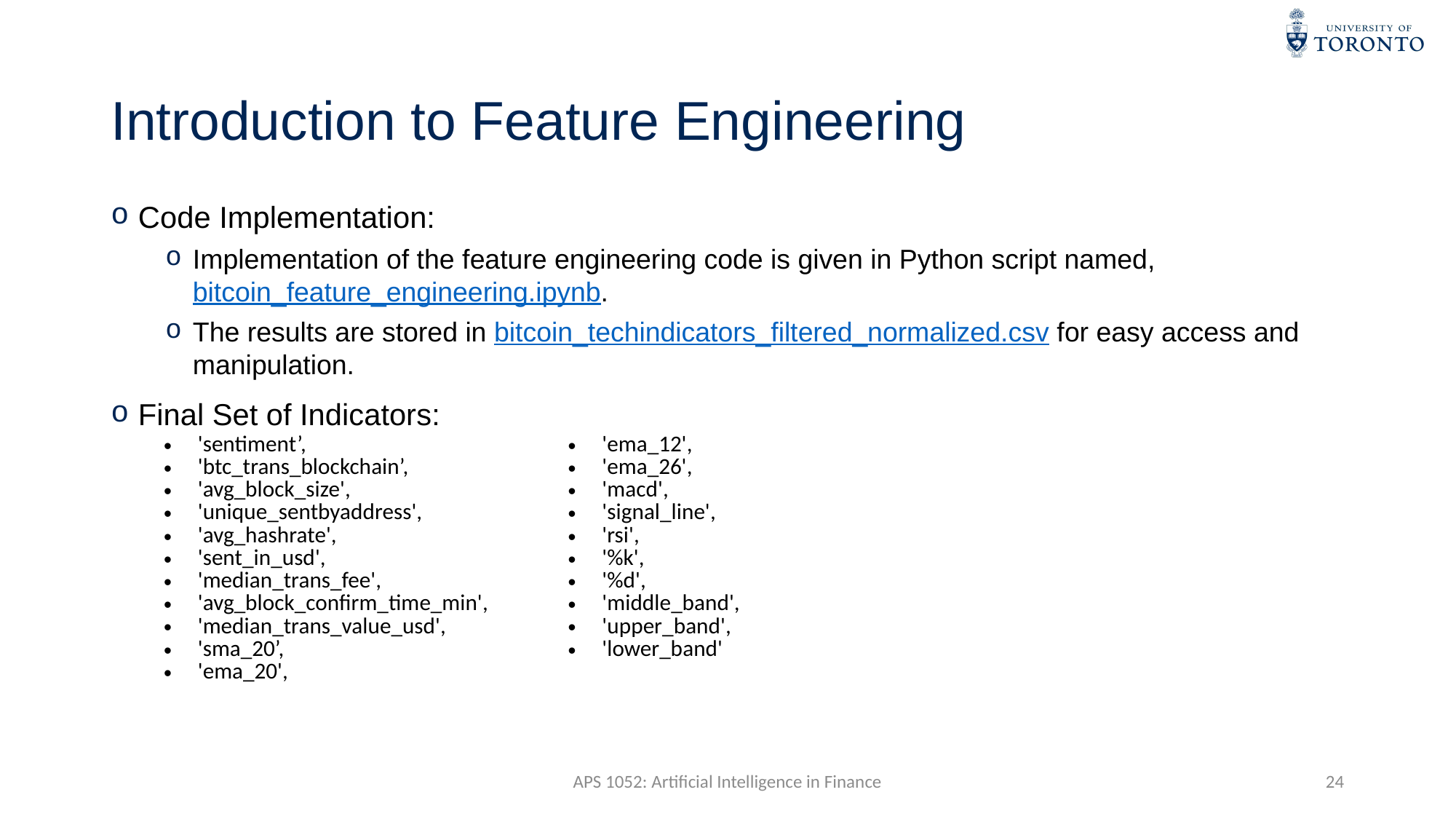

# Introduction to Feature Engineering
Code Implementation:
Implementation of the feature engineering code is given in Python script named, bitcoin_feature_engineering.ipynb.
The results are stored in bitcoin_techindicators_filtered_normalized.csv for easy access and manipulation.
Final Set of Indicators:

| 'sentiment’, 'btc\_trans\_blockchain’, 'avg\_block\_size', 'unique\_sentbyaddress', 'avg\_hashrate', 'sent\_in\_usd', 'median\_trans\_fee', 'avg\_block\_confirm\_time\_min', 'median\_trans\_value\_usd', 'sma\_20’, 'ema\_20', | 'ema\_12', 'ema\_26', 'macd', 'signal\_line', 'rsi', '%k', '%d', 'middle\_band', 'upper\_band', 'lower\_band' |
| --- | --- |
APS 1052: Artificial Intelligence in Finance
24